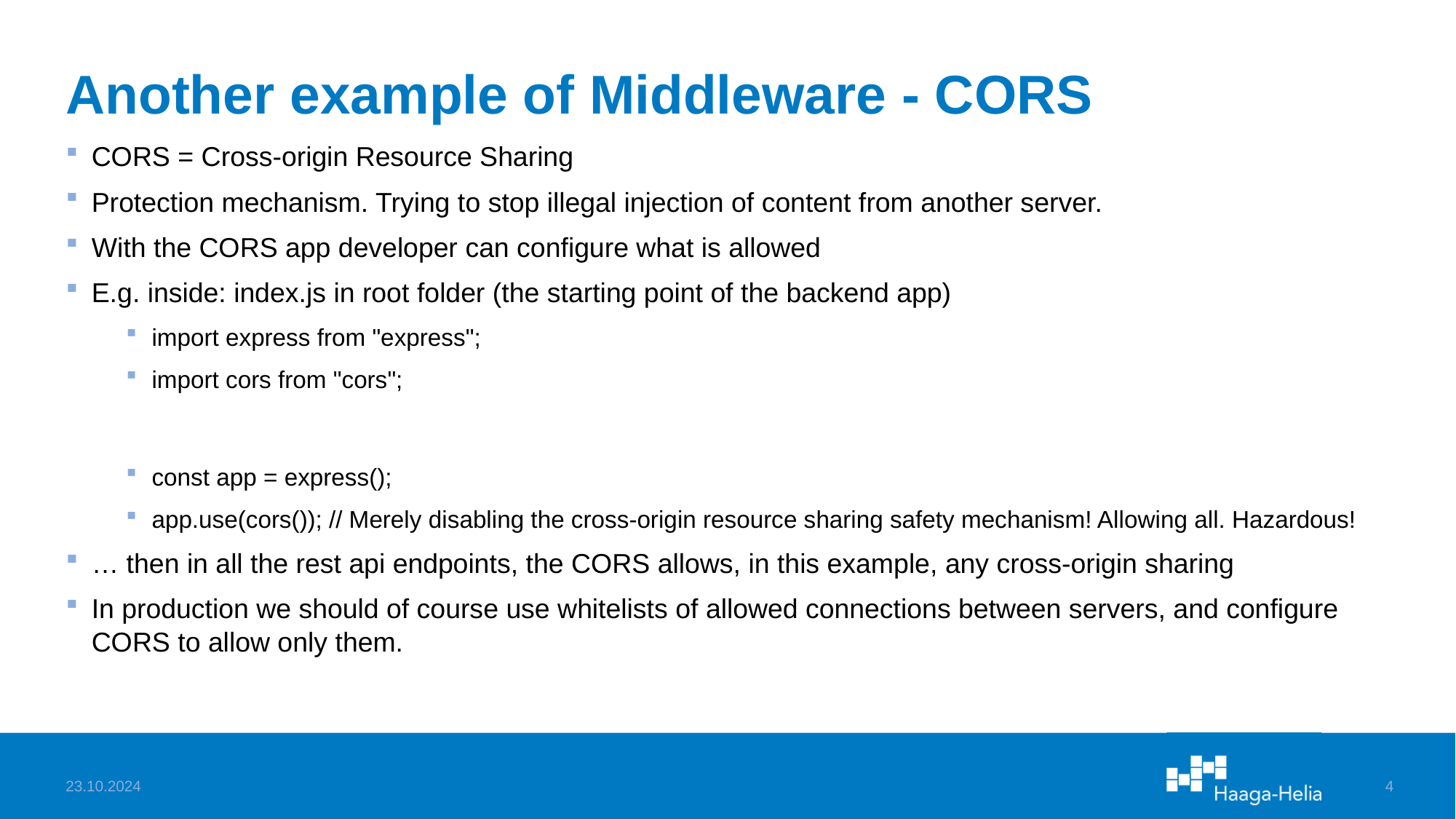

# Another example of Middleware - CORS
CORS = Cross-origin Resource Sharing
Protection mechanism. Trying to stop illegal injection of content from another server.
With the CORS app developer can configure what is allowed
E.g. inside: index.js in root folder (the starting point of the backend app)
import express from "express";
import cors from "cors";

const app = express();
app.use(cors()); // Merely disabling the cross-origin resource sharing safety mechanism! Allowing all. Hazardous!
… then in all the rest api endpoints, the CORS allows, in this example, any cross-origin sharing
In production we should of course use whitelists of allowed connections between servers, and configure CORS to allow only them.
23.10.2024

4